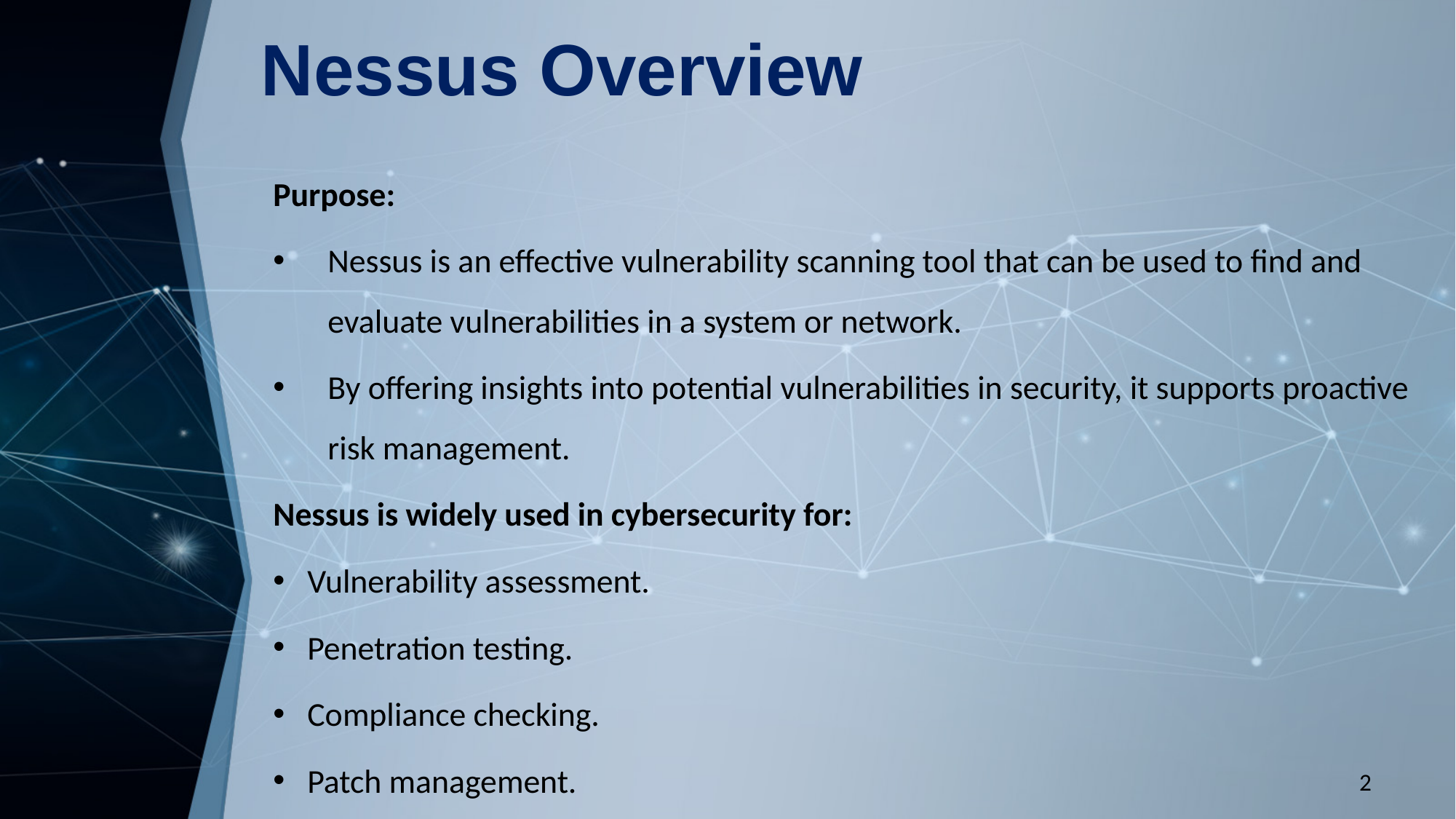

# Nessus Overview
Purpose:
Nessus is an effective vulnerability scanning tool that can be used to find and evaluate vulnerabilities in a system or network.
By offering insights into potential vulnerabilities in security, it supports proactive risk management.
Nessus is widely used in cybersecurity for:
Vulnerability assessment.
Penetration testing.
Compliance checking.
Patch management.

2